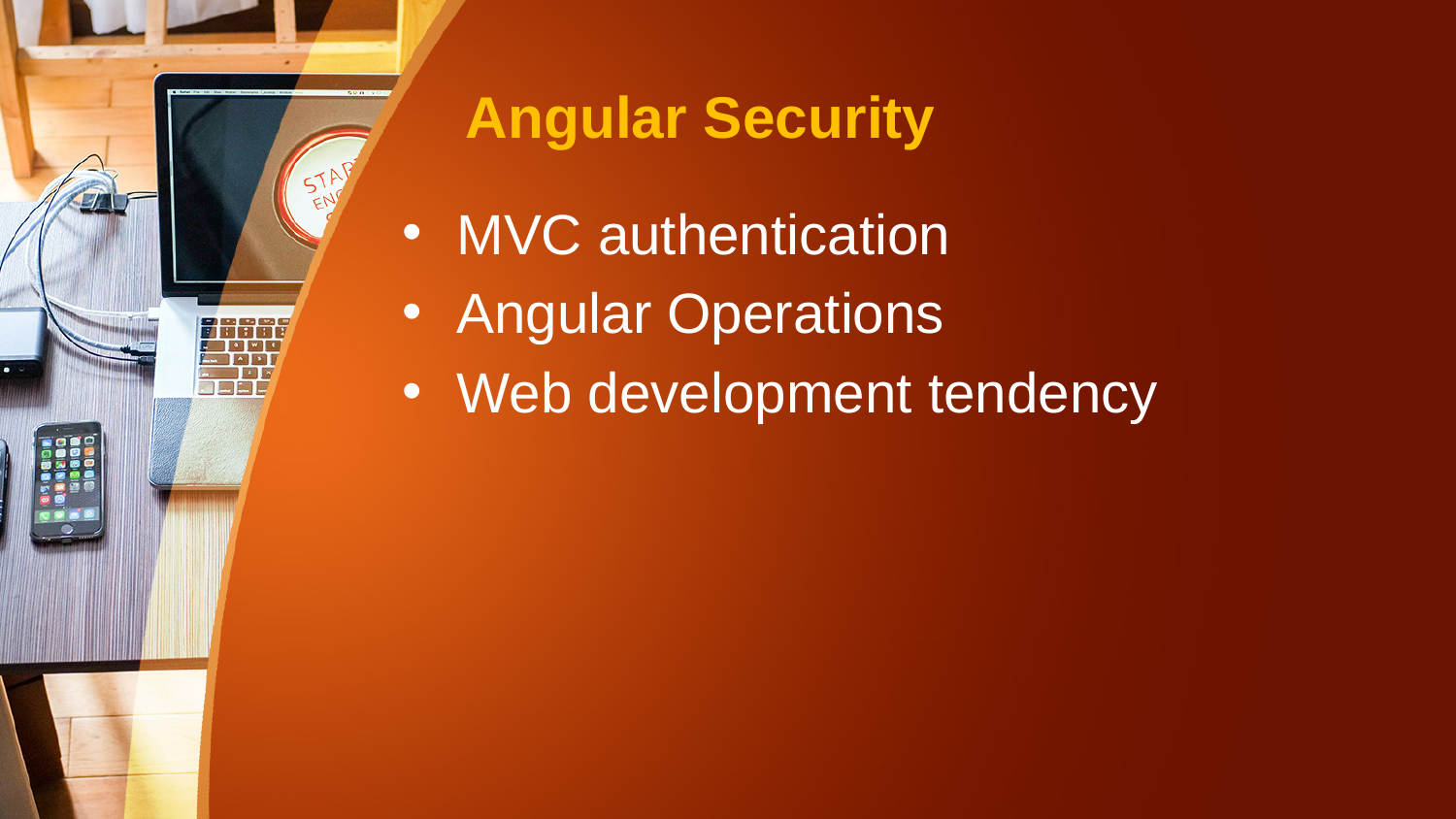

# Angular Security
MVC authentication
Angular Operations
Web development tendency